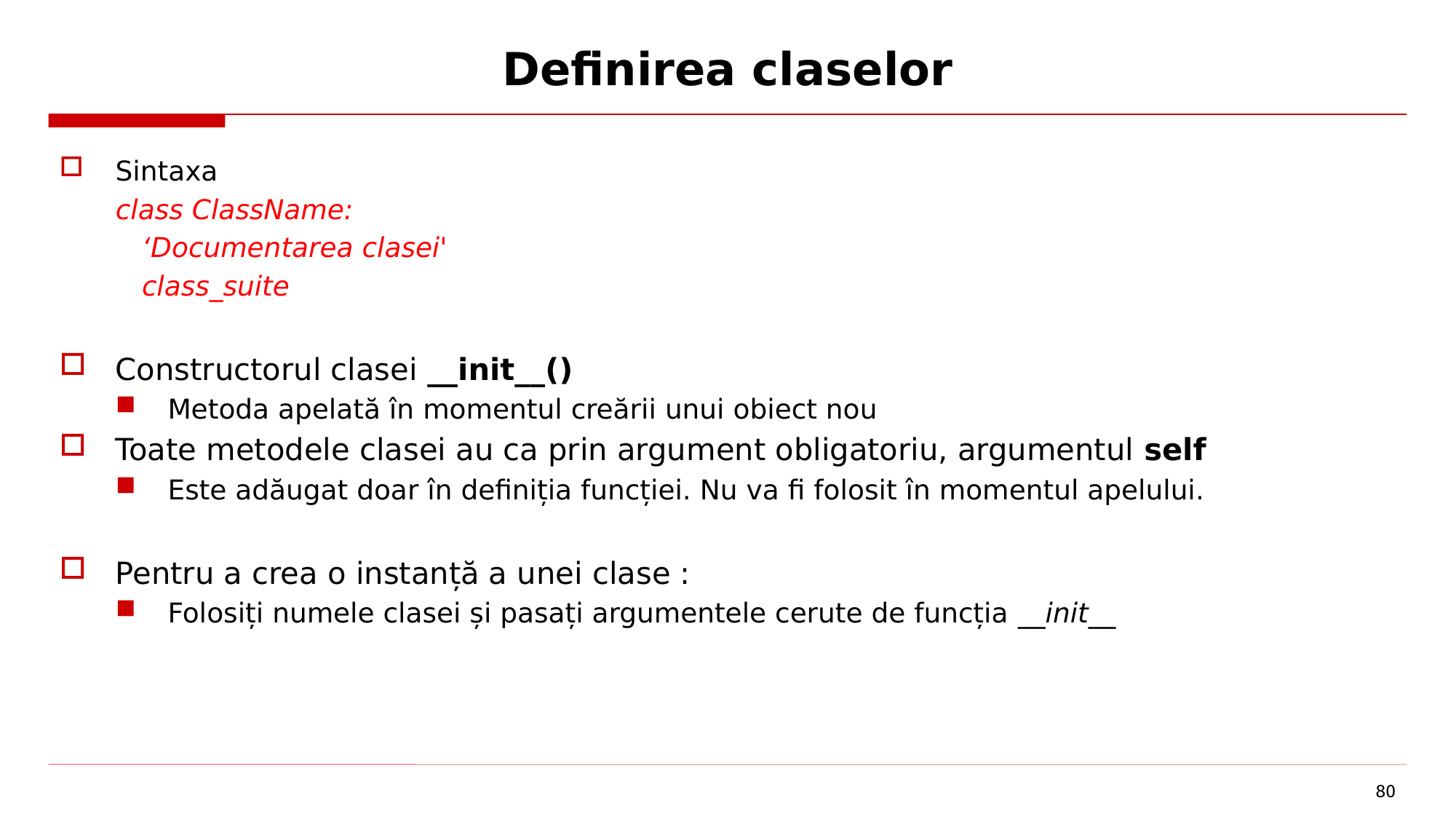

# Definirea claselor
Sintaxa
class ClassName:
   ‘Documentarea clasei'
   class_suite

Constructorul clasei __init__()
Metoda apelată în momentul creării unui obiect nou
Toate metodele clasei au ca prin argument obligatoriu, argumentul self
Este adăugat doar în definiția funcției. Nu va fi folosit în momentul apelului.

Pentru a crea o instanță a unei clase :
Folosiți numele clasei și pasați argumentele cerute de funcția __init__

80